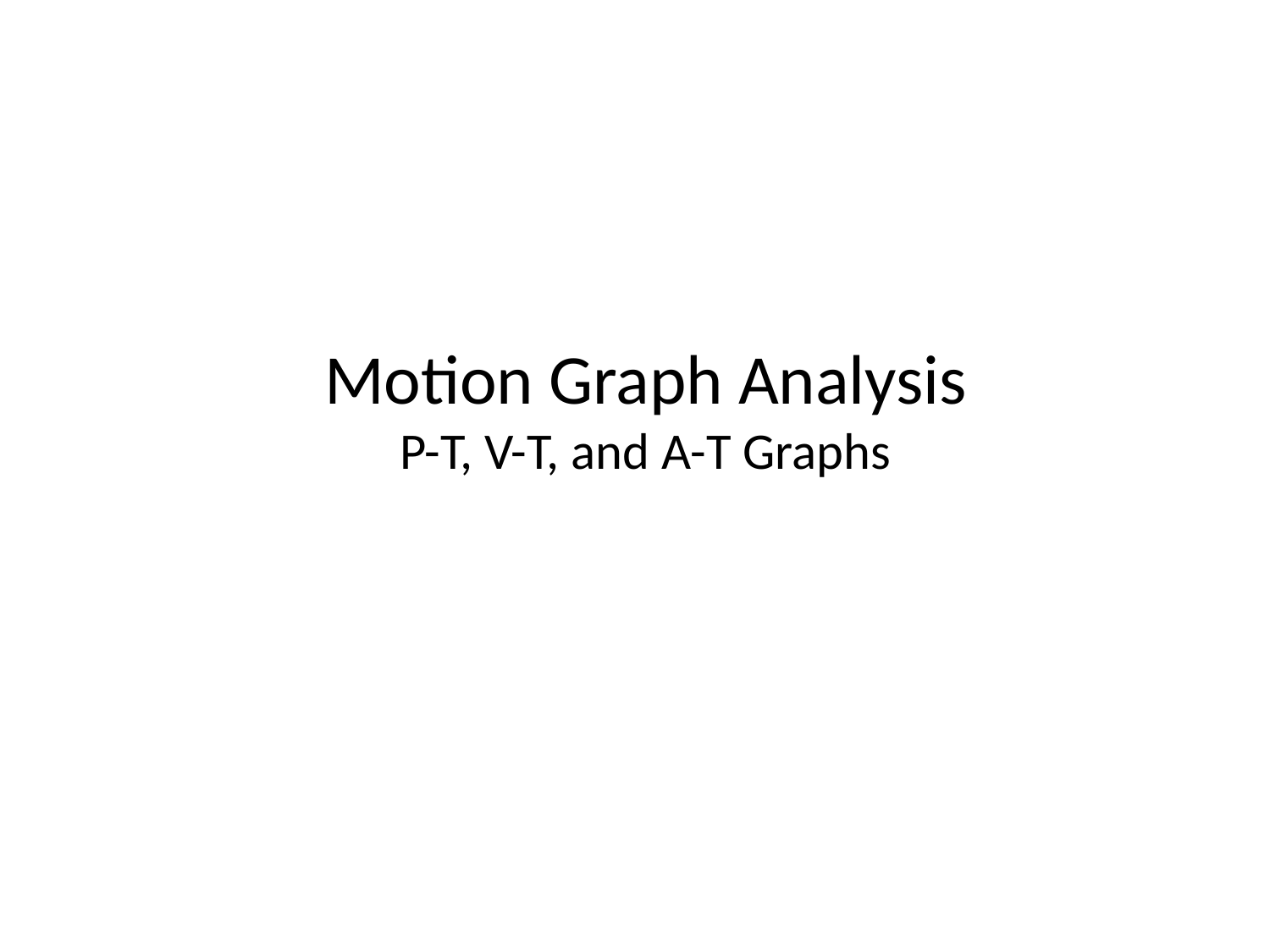

# Motion Graph Analysis P-T, V-T, and A-T Graphs